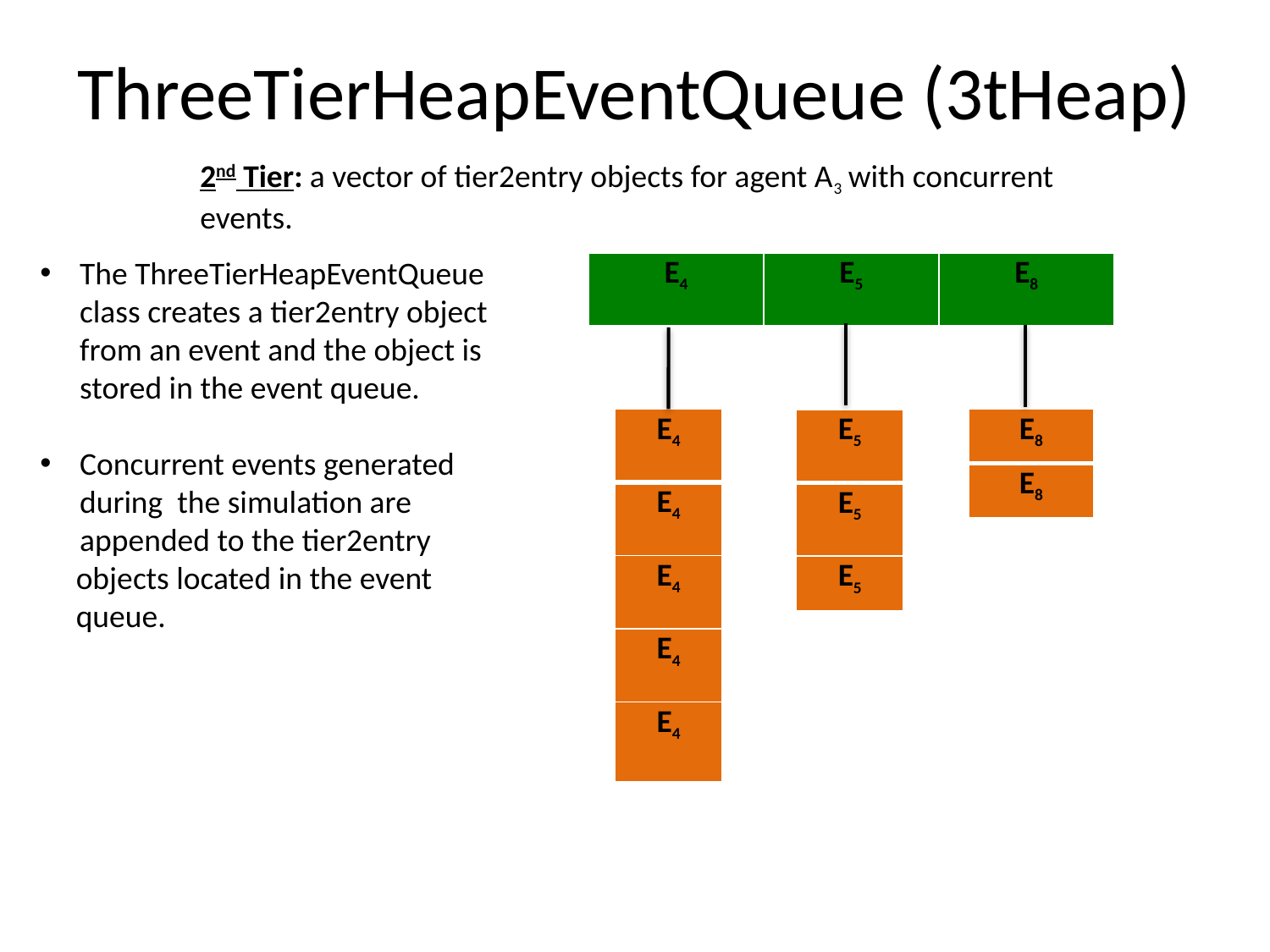

# ThreeTierHeapEventQueue (3tHeap)
2nd Tier: a vector of tier2entry objects for agent A3 with concurrent events.
The ThreeTierHeapEventQueue class creates a tier2entry object from an event and the object is stored in the event queue.

Concurrent events generated
during  the simulation are
appended to the tier2entry
     objects located in the event
     queue.
| E4 | E5 | E8 |
| --- | --- | --- |
| E4 |
| --- |
| E4 |
| E4 |
| E4 |
| E4 |
| E8 |
| --- |
| E8 |
| E5 |
| --- |
| E5 |
| E5 |